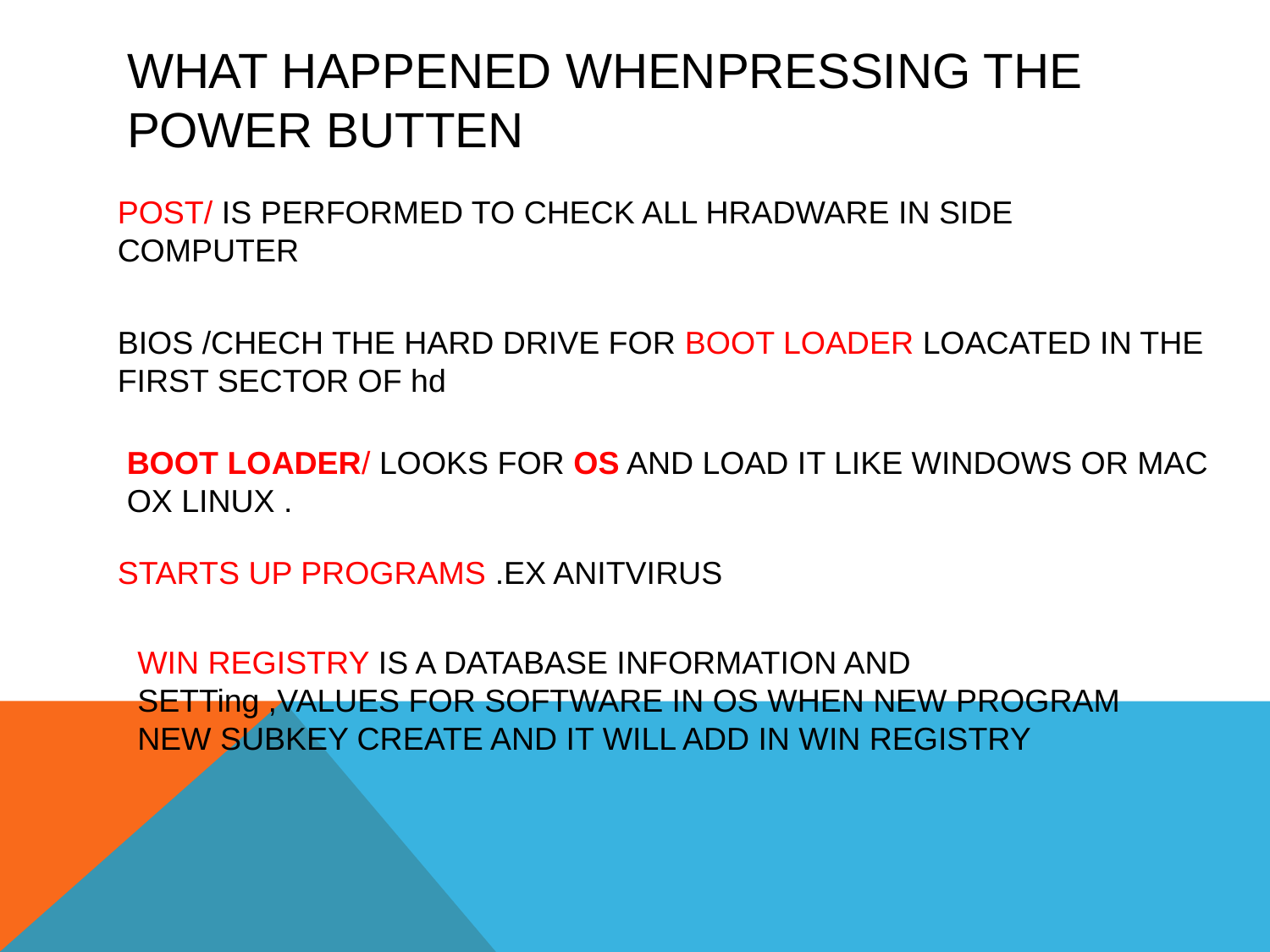

# What happened WHENPRESSING THE POWER BUTTEN
POST/ IS PERFORMED TO CHECK ALL HRADWARE IN SIDE COMPUTER
BIOS /CHECH THE HARD DRIVE FOR BOOT LOADER LOACATED IN THE FIRST SECTOR OF hd
BOOT LOADER/ LOOKS FOR OS AND LOAD IT LIKE WINDOWS OR MAC OX LINUX .
STARTS UP PROGRAMS .EX ANITVIRUS
WIN REGISTRY IS A DATABASE INFORMATION AND SETTing ,VALUES FOR SOFTWARE IN OS WHEN NEW PROGRAM NEW SUBKEY CREATE AND IT WILL ADD IN WIN REGISTRY